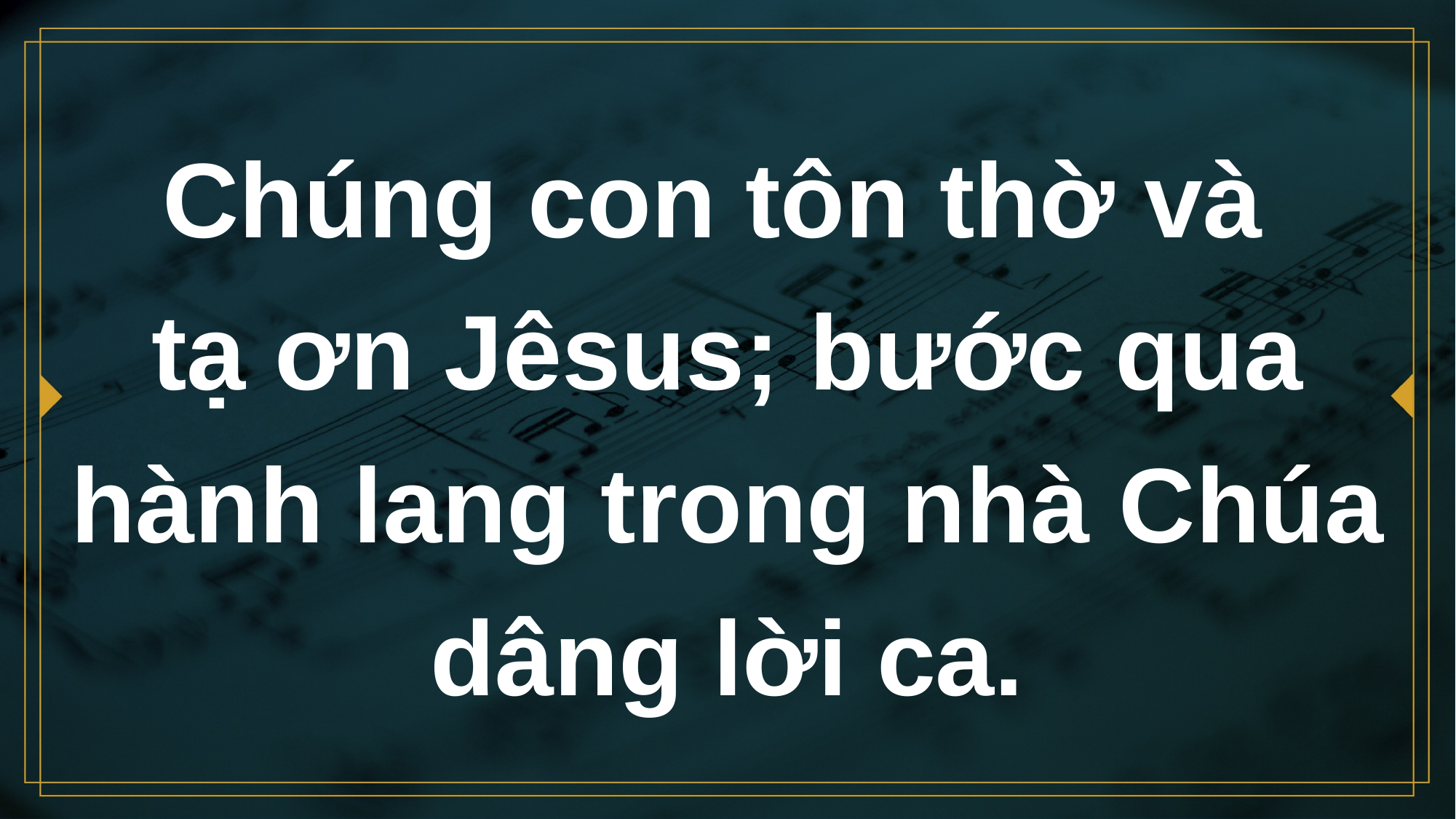

# Chúng con tôn thờ và tạ ơn Jêsus; bước qua hành lang trong nhà Chúa dâng lời ca.